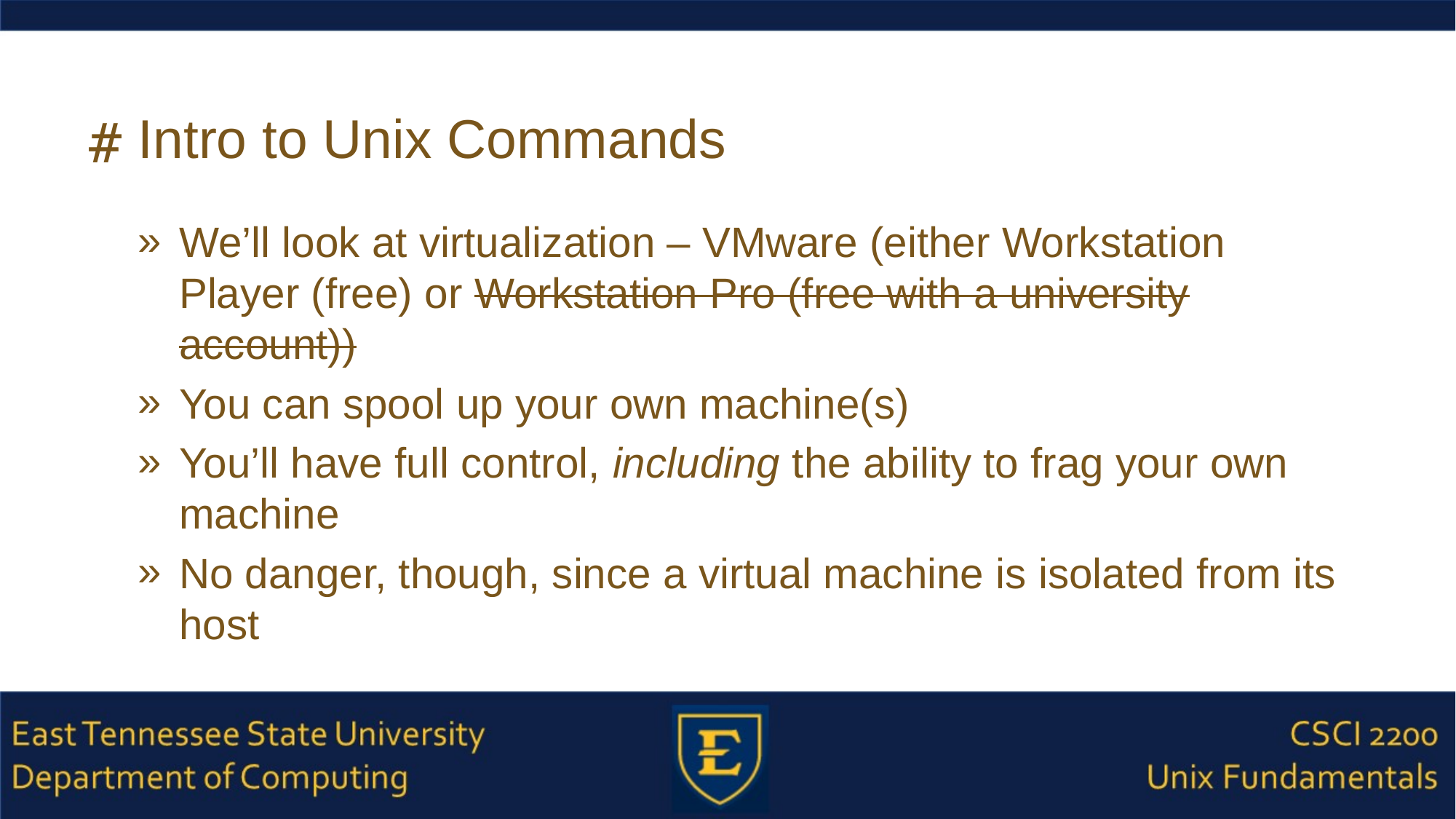

# Intro to Unix Commands
We’ll look at virtualization – VMware (either Workstation Player (free) or Workstation Pro (free with a university account))
You can spool up your own machine(s)
You’ll have full control, including the ability to frag your own machine
No danger, though, since a virtual machine is isolated from its host